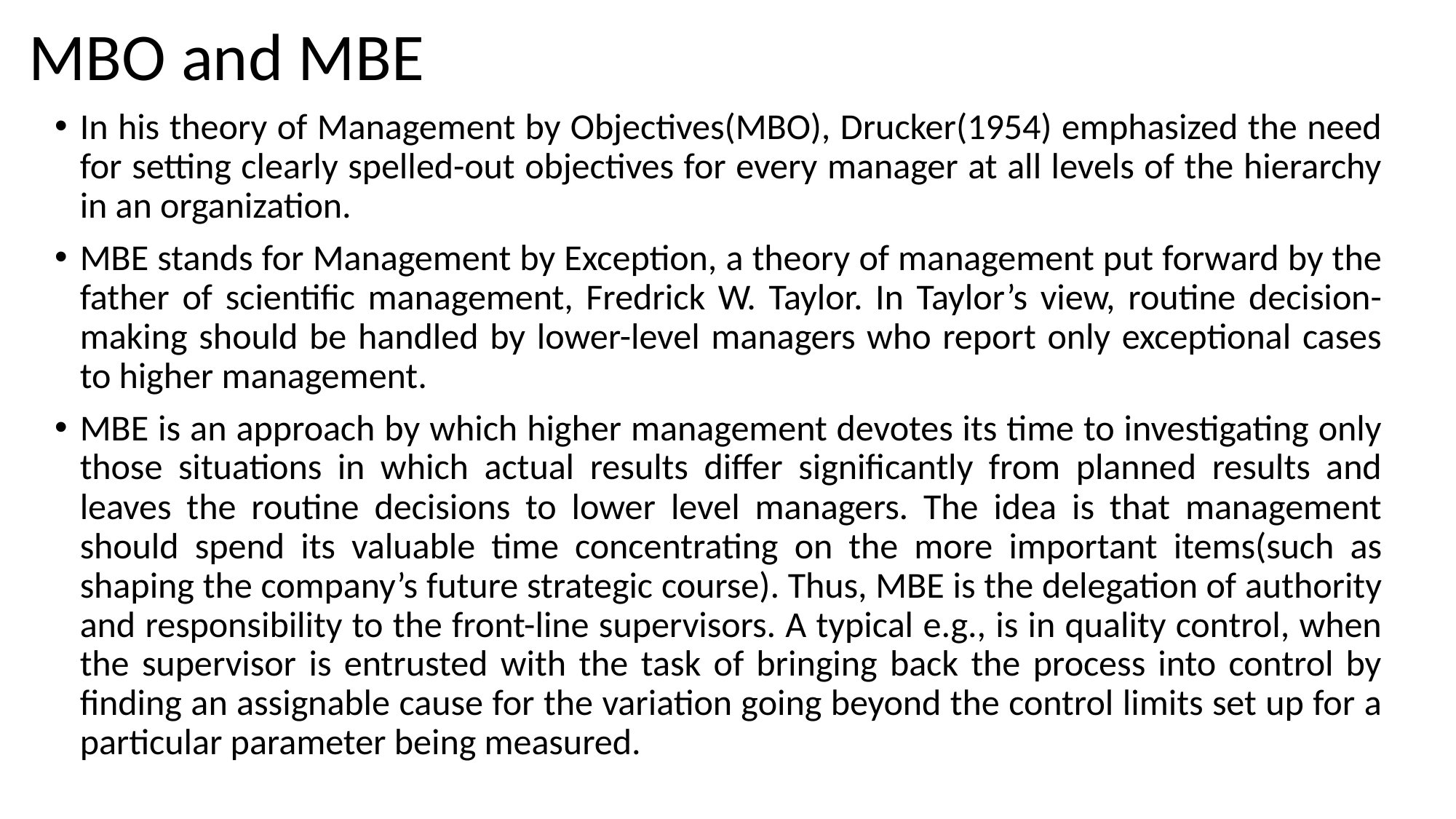

# MBO and MBE
In his theory of Management by Objectives(MBO), Drucker(1954) emphasized the need for setting clearly spelled-out objectives for every manager at all levels of the hierarchy in an organization.
MBE stands for Management by Exception, a theory of management put forward by the father of scientific management, Fredrick W. Taylor. In Taylor’s view, routine decision-making should be handled by lower-level managers who report only exceptional cases to higher management.
MBE is an approach by which higher management devotes its time to investigating only those situations in which actual results differ significantly from planned results and leaves the routine decisions to lower level managers. The idea is that management should spend its valuable time concentrating on the more important items(such as shaping the company’s future strategic course). Thus, MBE is the delegation of authority and responsibility to the front-line supervisors. A typical e.g., is in quality control, when the supervisor is entrusted with the task of bringing back the process into control by finding an assignable cause for the variation going beyond the control limits set up for a particular parameter being measured.